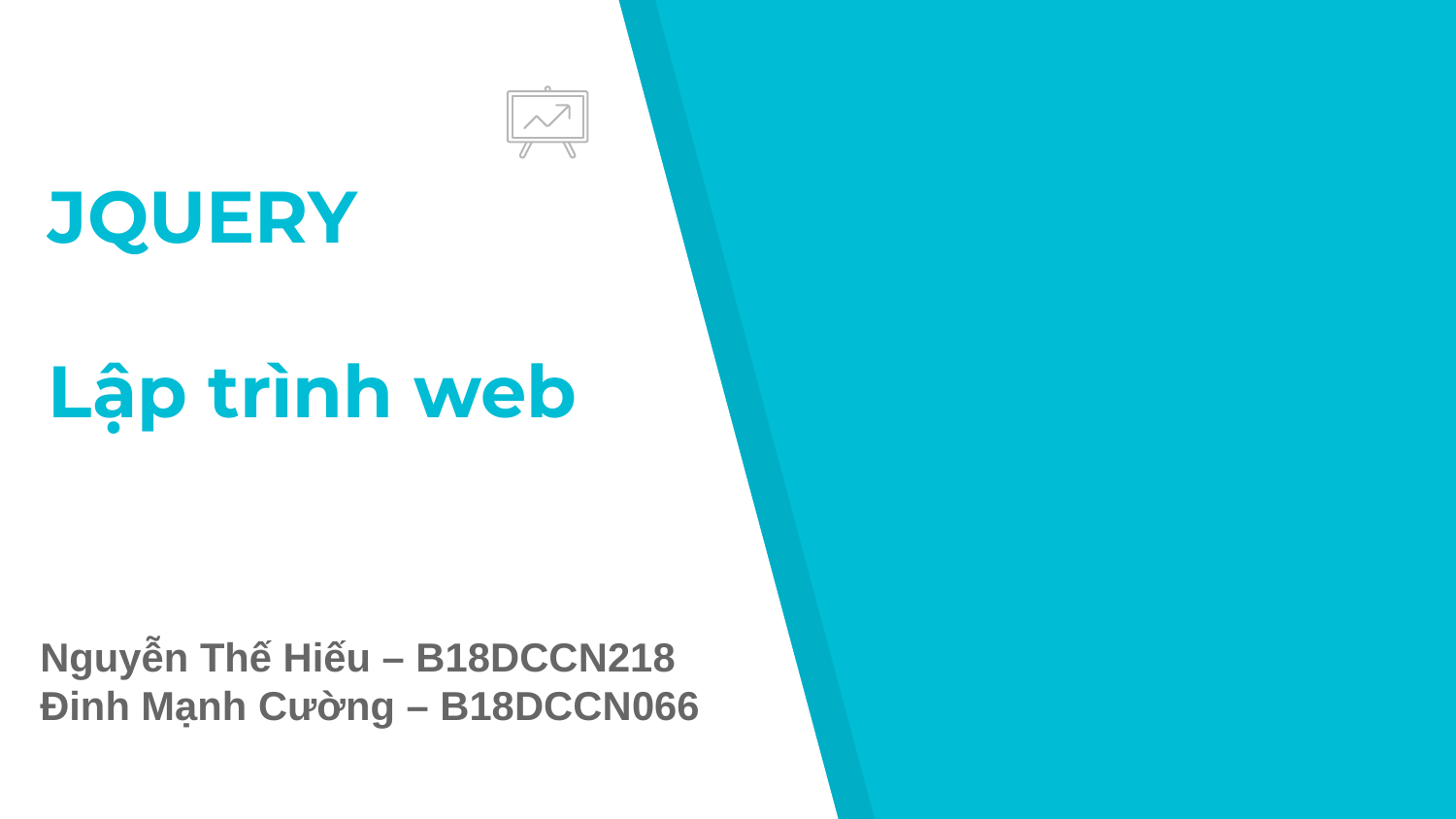

# JQUERY Lập trình web

Nguyễn Thế Hiếu – B18DCCN218
Đinh Mạnh Cường – B18DCCN066